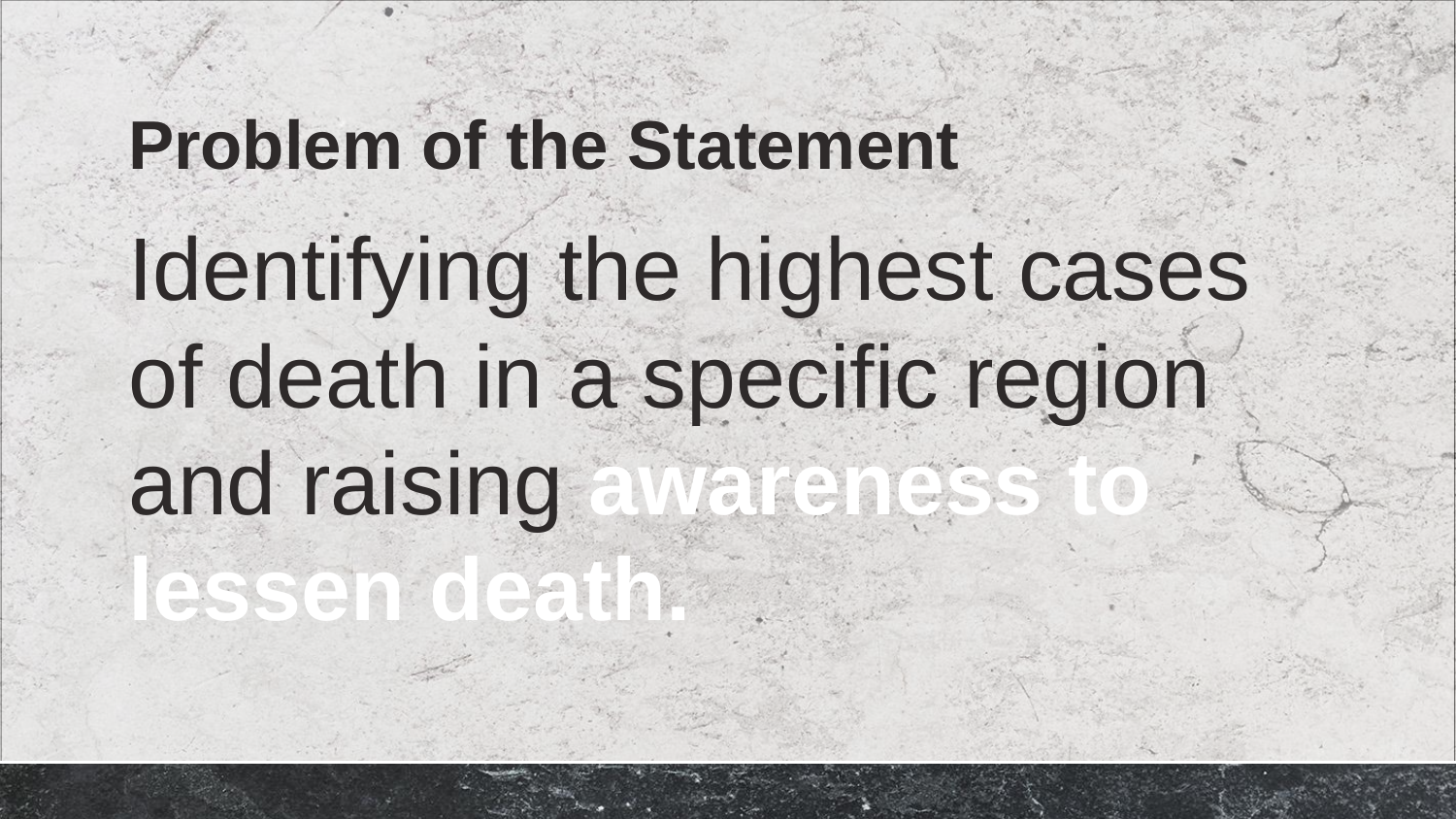

# Problem of the Statement
Identifying the highest cases of death in a specific region and raising awareness to lessen death.